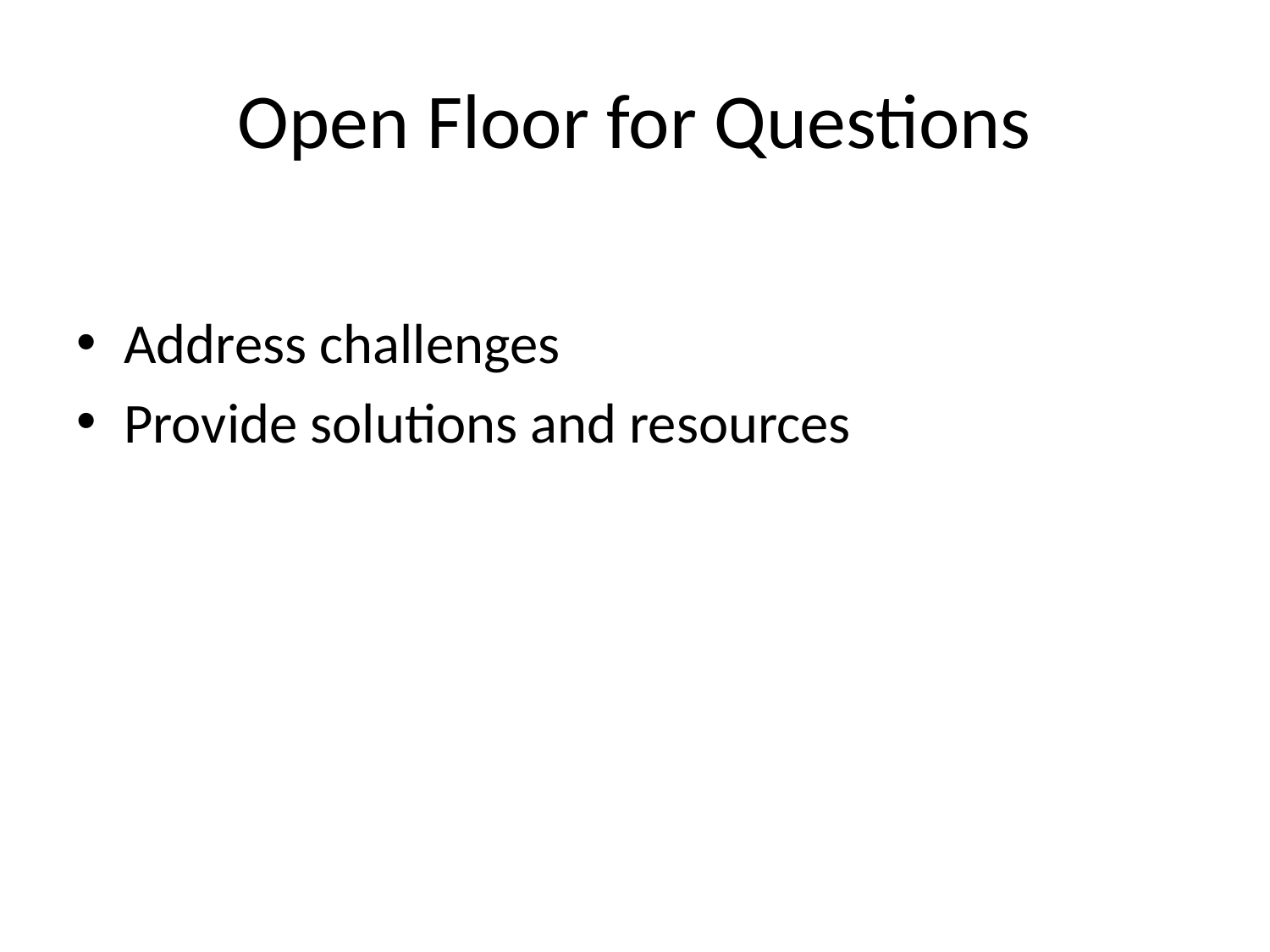

# Open Floor for Questions

Address challenges
Provide solutions and resources